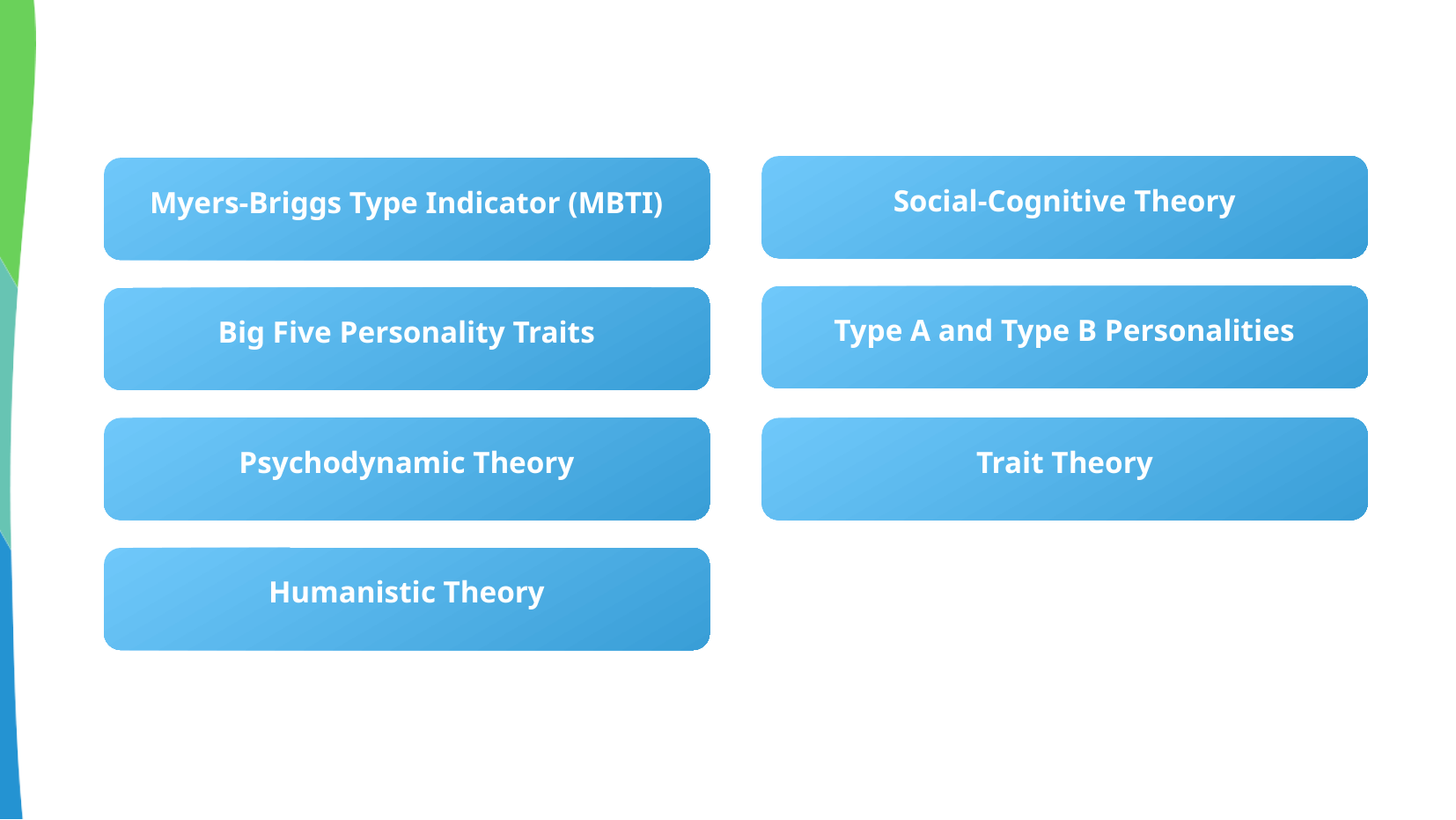

Social-Cognitive Theory
Myers-Briggs Type Indicator (MBTI)
Type A and Type B Personalities
Big Five Personality Traits
Psychodynamic Theory
Trait Theory
Humanistic Theory